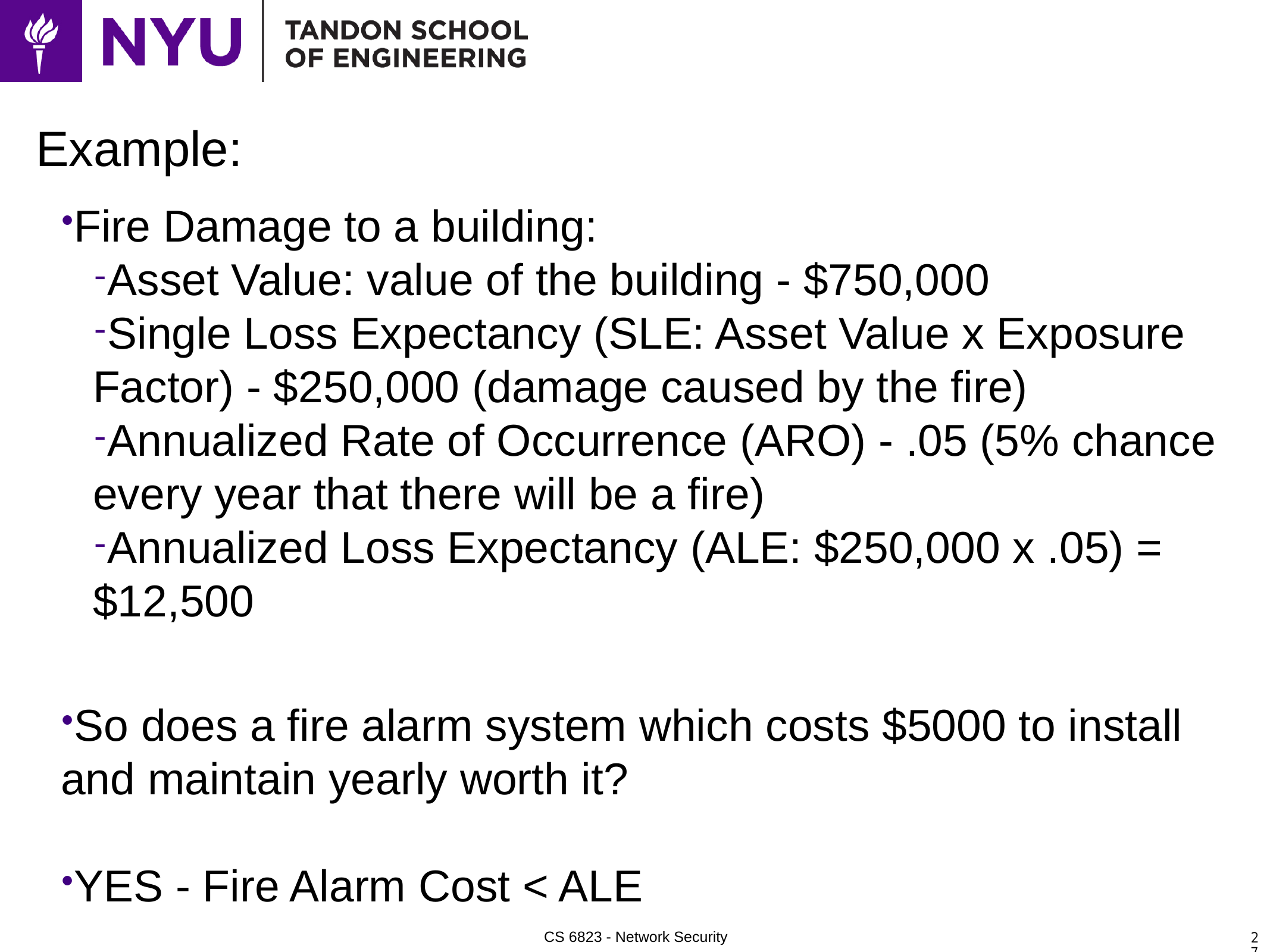

# Example:
Fire Damage to a building:
Asset Value: value of the building - $750,000
Single Loss Expectancy (SLE: Asset Value x Exposure Factor) - $250,000 (damage caused by the fire)
Annualized Rate of Occurrence (ARO) - .05 (5% chance every year that there will be a fire)
Annualized Loss Expectancy (ALE: $250,000 x .05) = $12,500

So does a fire alarm system which costs $5000 to install and maintain yearly worth it?

YES - Fire Alarm Cost < ALE
27